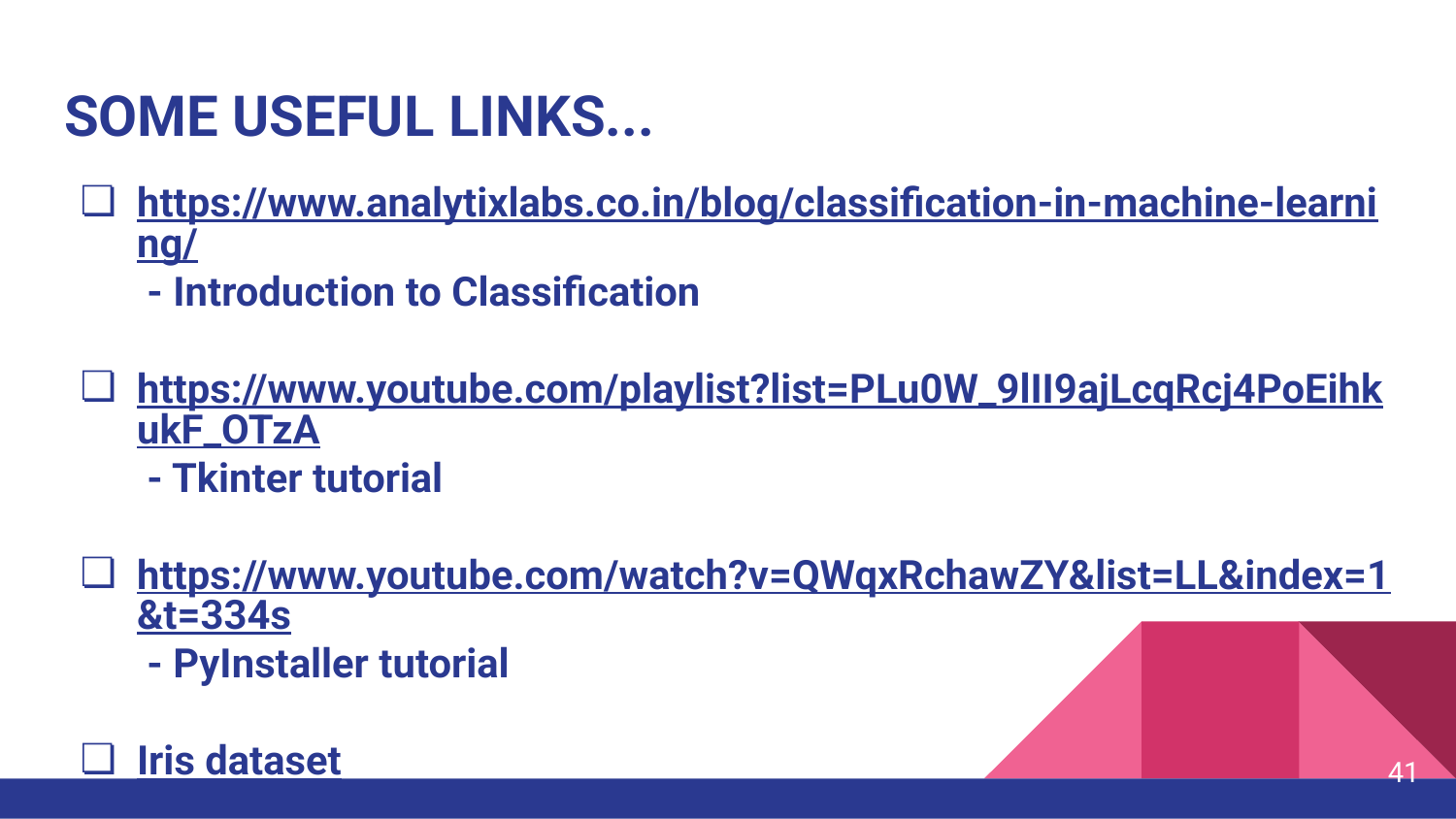

# SOME USEFUL LINKS...
https://www.analytixlabs.co.in/blog/classification-in-machine-learning/ - Introduction to Classification

https://www.youtube.com/playlist?list=PLu0W_9lII9ajLcqRcj4PoEihkukF_OTzA - Tkinter tutorial

https://www.youtube.com/watch?v=QWqxRchawZY&list=LL&index=1&t=334s - PyInstaller tutorial

Iris dataset

Diabetes dataset
41